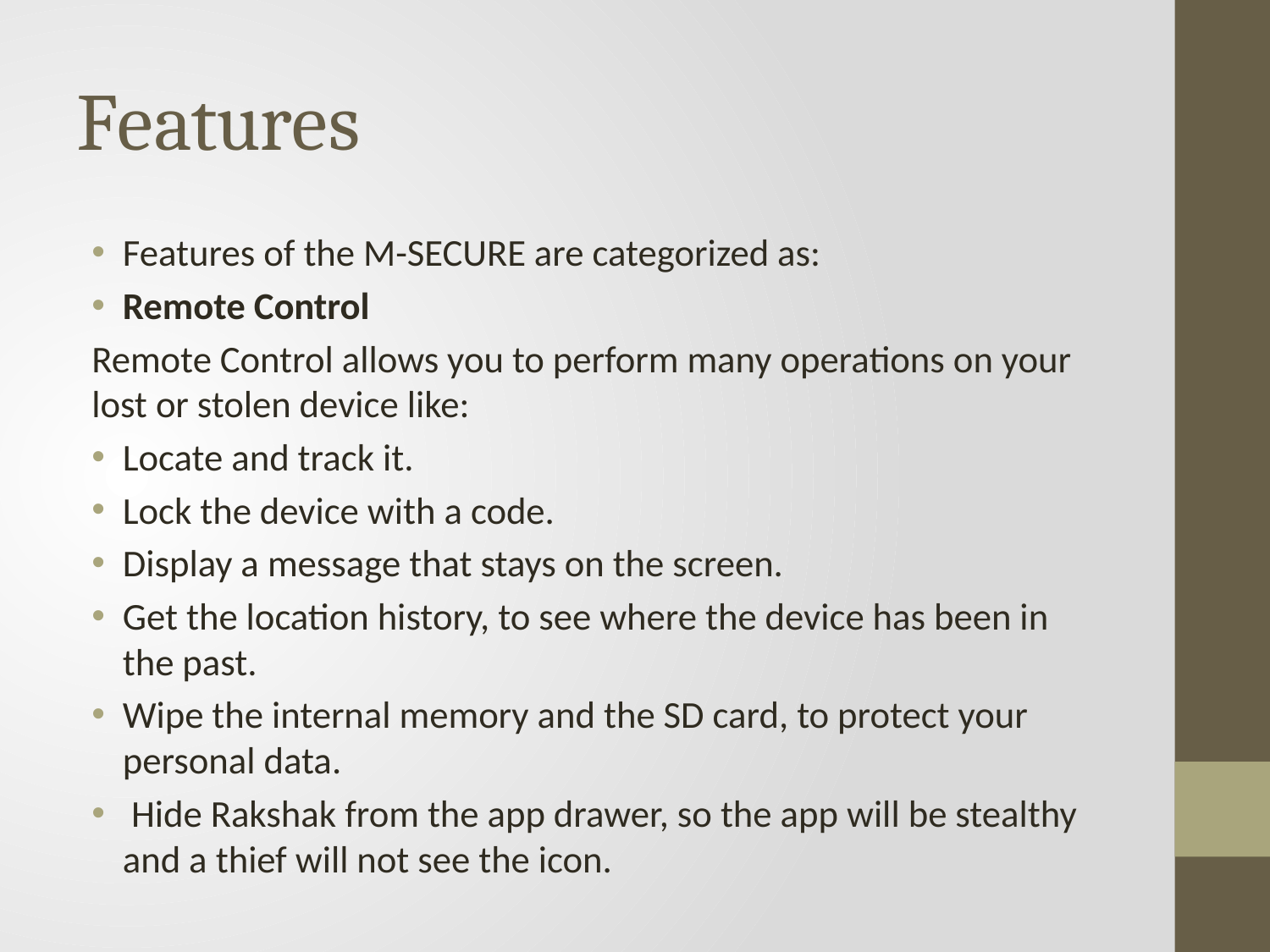

# Features
Features of the M-SECURE are categorized as:
Remote Control
Remote Control allows you to perform many operations on your lost or stolen device like:
Locate and track it.
Lock the device with a code.
Display a message that stays on the screen.
Get the location history, to see where the device has been in the past.
Wipe the internal memory and the SD card, to protect your personal data.
 Hide Rakshak from the app drawer, so the app will be stealthy and a thief will not see the icon.